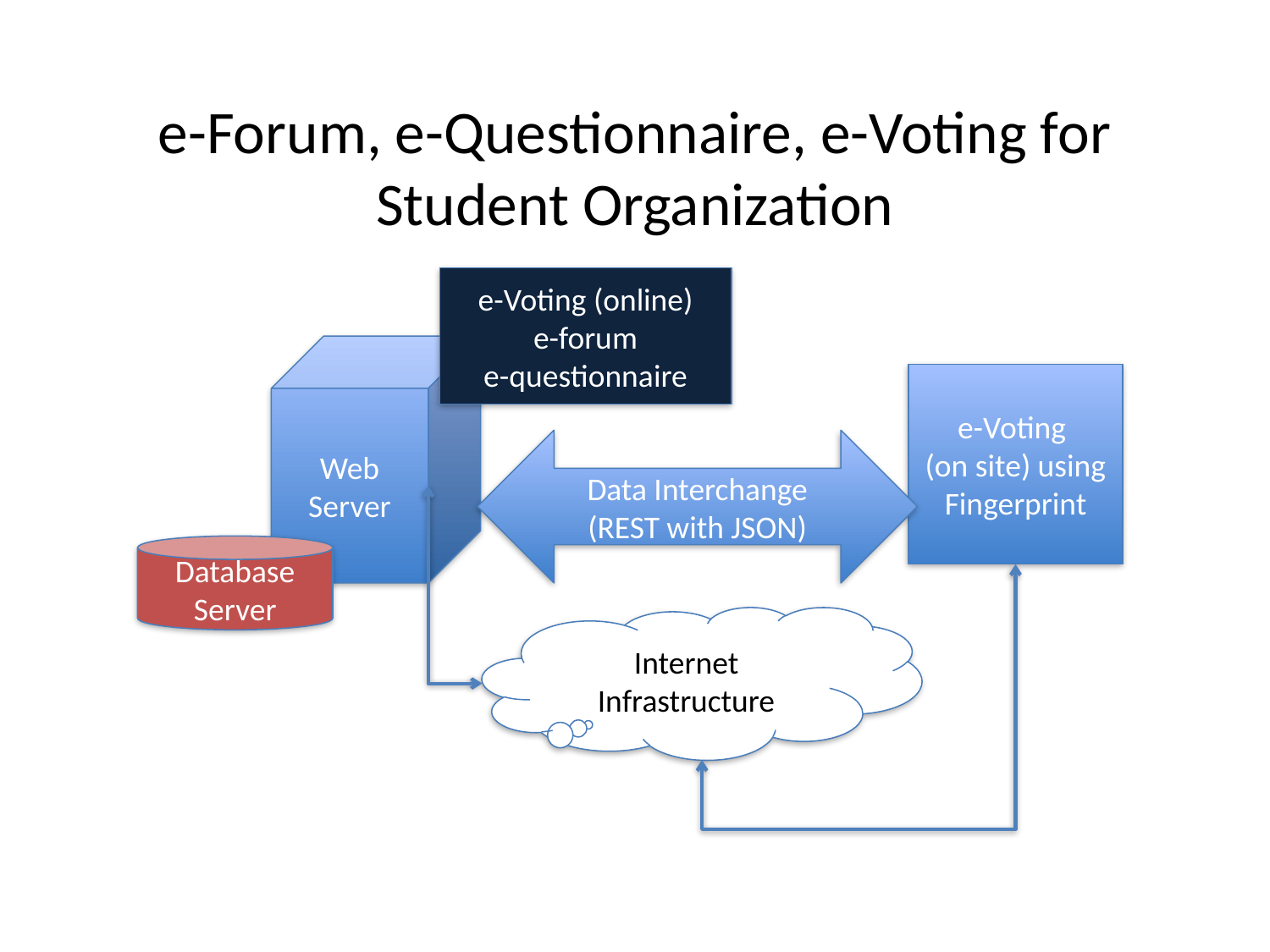

# e-Forum, e-Questionnaire, e-Voting for Student Organization
e-Voting (online)
e-forum
e-questionnaire
Web Server
e-Voting
(on site) using Fingerprint
Data Interchange
(REST with JSON)
Database
Server
Internet Infrastructure